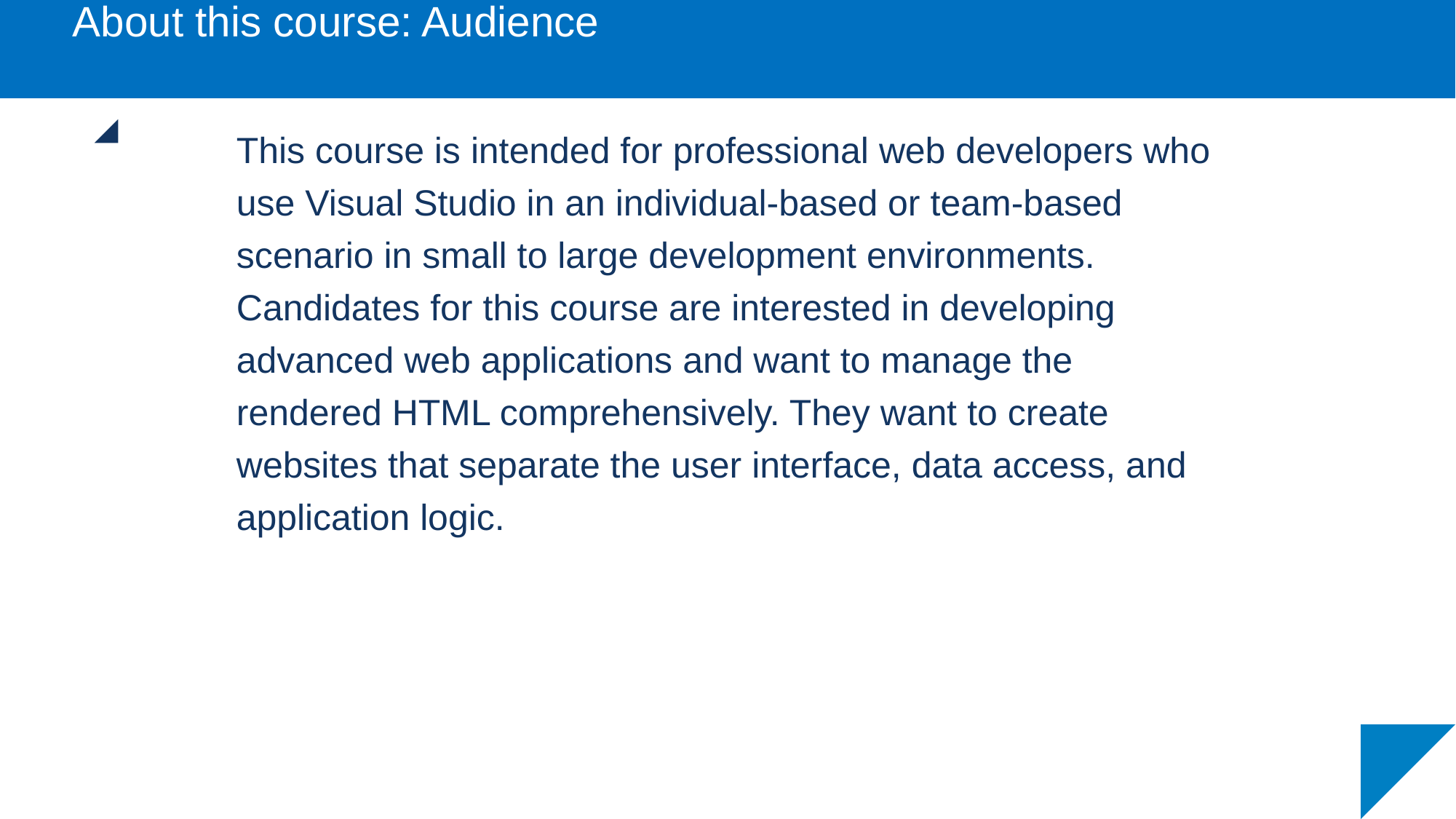

# About this course: Audience
This course is intended for professional web developers who use Visual Studio in an individual-based or team-based scenario in small to large development environments. Candidates for this course are interested in developing advanced web applications and want to manage the rendered HTML comprehensively. They want to create websites that separate the user interface, data access, and application logic.